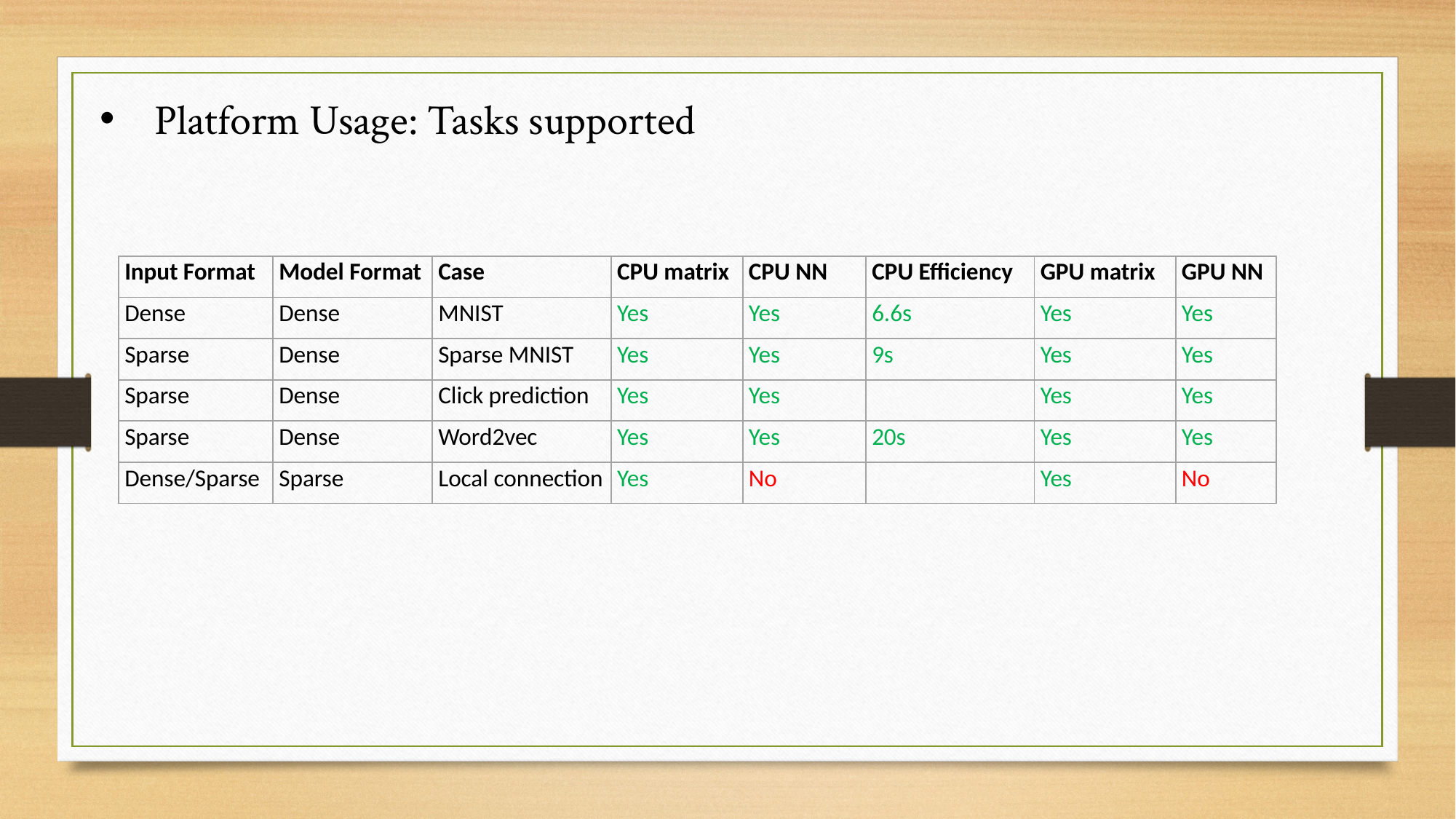

Platform Usage: Tasks supported
| Input Format | Model Format | Case | CPU matrix | CPU NN | CPU Efficiency | GPU matrix | GPU NN |
| --- | --- | --- | --- | --- | --- | --- | --- |
| Dense | Dense | MNIST | Yes | Yes | 6.6s | Yes | Yes |
| Sparse | Dense | Sparse MNIST | Yes | Yes | 9s | Yes | Yes |
| Sparse | Dense | Click prediction | Yes | Yes |  | Yes | Yes |
| Sparse | Dense | Word2vec | Yes | Yes | 20s | Yes | Yes |
| Dense/Sparse | Sparse | Local connection | Yes | No |  | Yes | No |